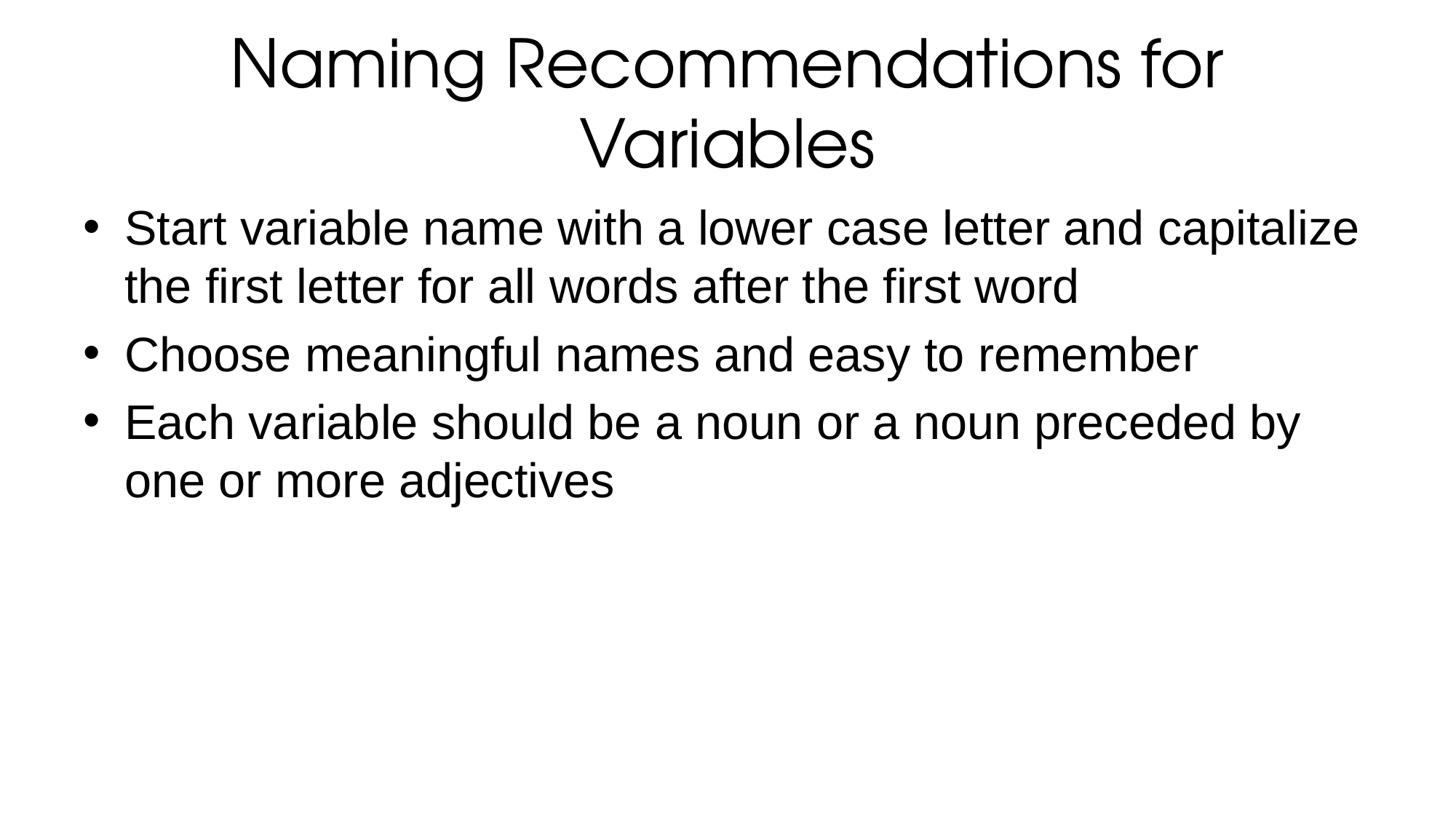

# Naming Recommendations for Variables
Start variable name with a lower case letter and capitalize the first letter for all words after the first word
Choose meaningful names and easy to remember
Each variable should be a noun or a noun preceded by one or more adjectives